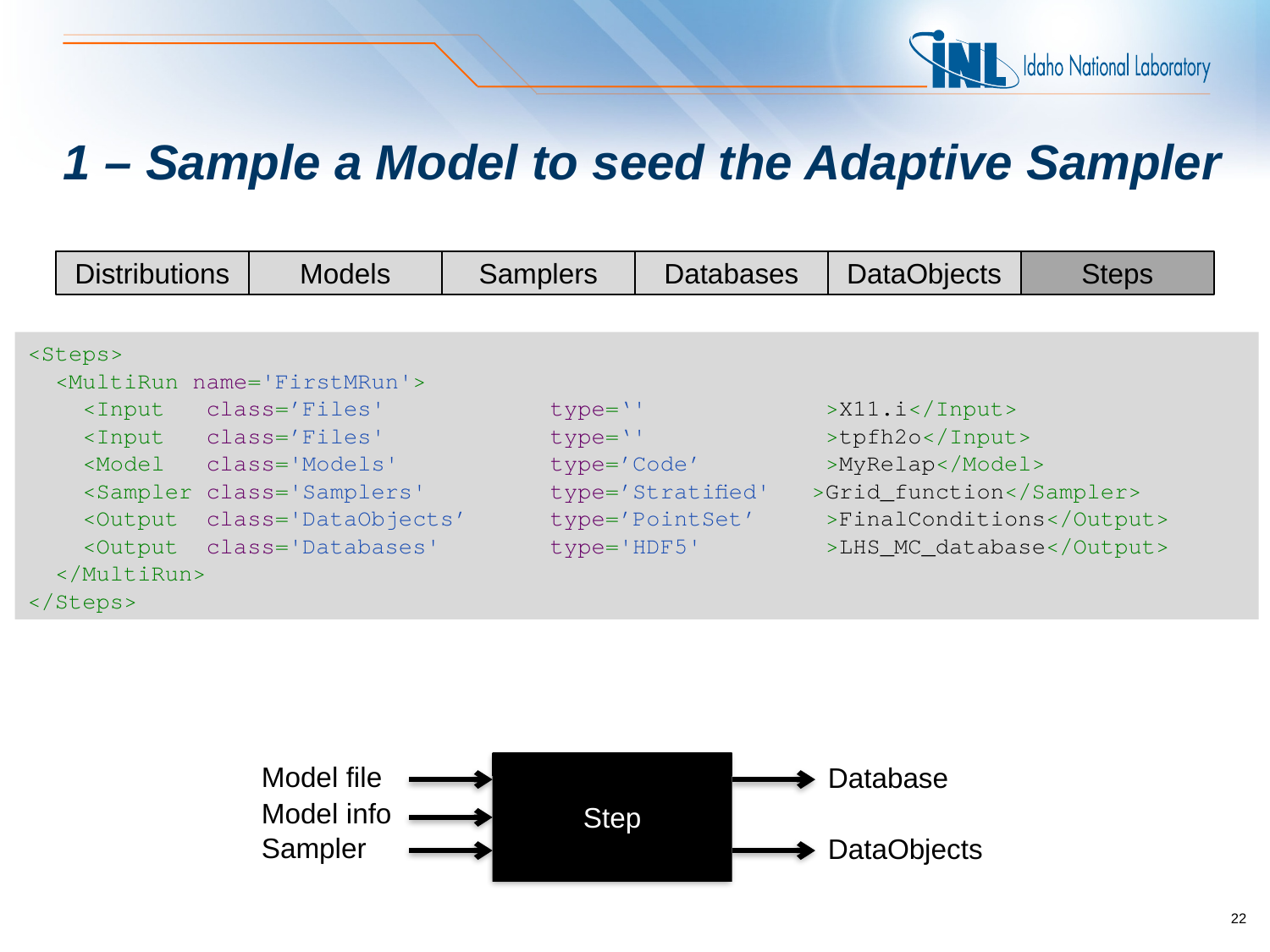

# 1 – Sample a Model to seed the Adaptive Sampler
Steps
Distributions
Models
Samplers
Databases
DataObjects
<Steps>
  <MultiRun name='FirstMRun'>
    <Input   class=’Files'            type=‘'             >X11.i</Input>
    <Input   class=’Files'            type=‘'             >tpfh2o</Input>
    <Model   class='Models'           type=’Code’         >MyRelap</Model>
    <Sampler class='Samplers'         type=’Stratified'   >Grid_function</Sampler>
    <Output  class='DataObjects’      type=’PointSet’     >FinalConditions</Output>
    <Output  class='Databases'        type='HDF5'         >LHS_MC_database</Output>
  </MultiRun>
</Steps>
Model file
Step
Database
Model info
Sampler
DataObjects
22